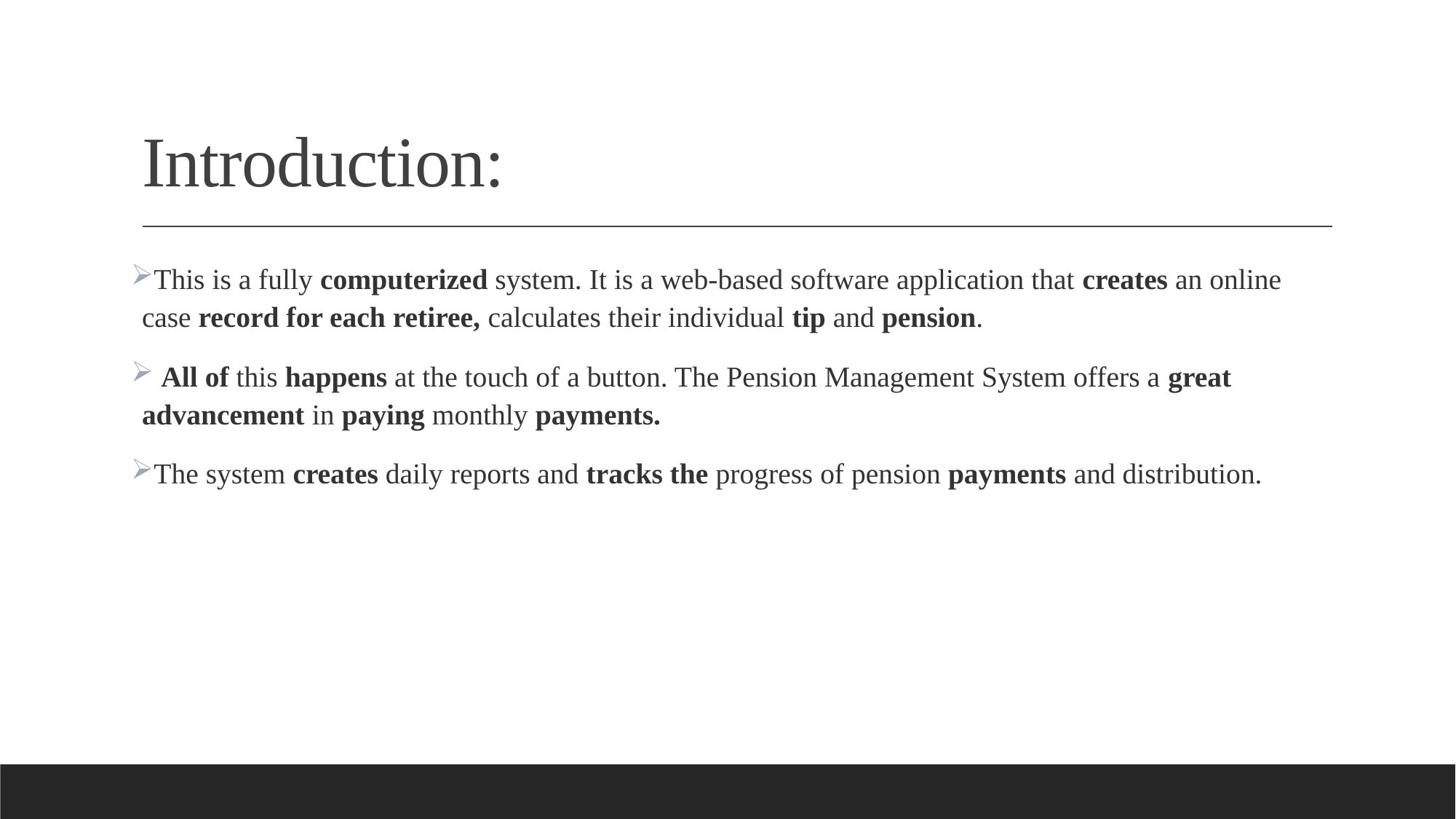

# Introduction:
This is a fully computerized system. It is a web-based software application that creates an online case record for each retiree, calculates their individual tip and pension.
 All of this happens at the touch of a button. The Pension Management System offers a great advancement in paying monthly payments.
The system creates daily reports and tracks the progress of pension payments and distribution.